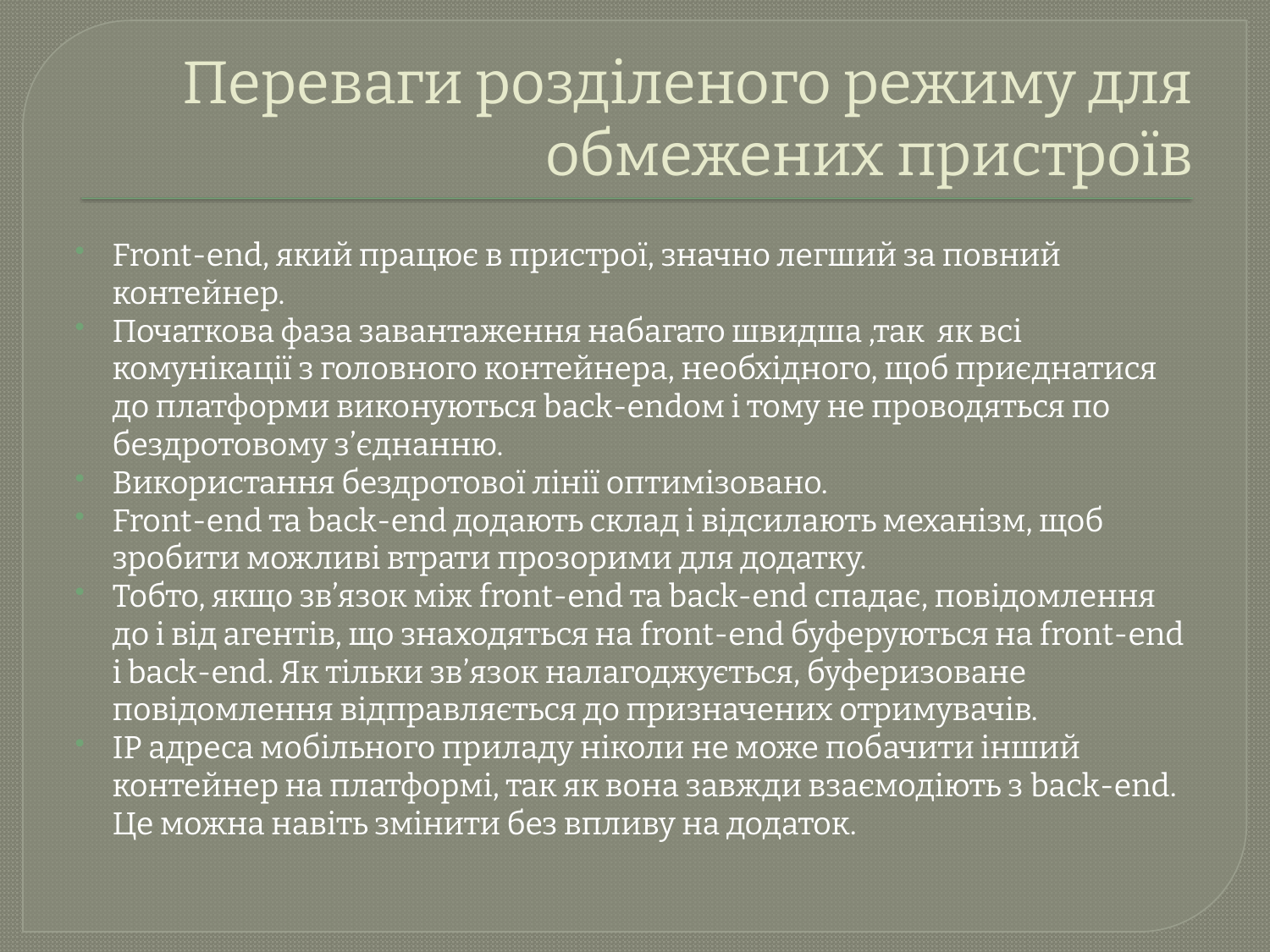

# Переваги розділеного режиму для обмежених пристроїв
Front-end, який працює в пристрої, значно легший за повний контейнер.
Початкова фаза завантаження набагато швидша ,так  як всі комунікації з головного контейнера, необхідного, щоб приєднатися до платформи виконуються back-endом і тому не проводяться по бездротовому з’єднанню.
Використання бездротової лінії оптимізовано.
Front-end та back-end додають склад і відсилають механізм, щоб зробити можливі втрати прозорими для додатку.
Тобто, якщо зв’язок між front-end та back-end спадає, повідомлення до і від агентів, що знаходяться на front-end буферуються на front-end і back-end. Як тільки зв’язок налагоджується, буферизоване повідомлення відправляється до призначених отримувачів.
IP адреса мобільного приладу ніколи не може побачити інший контейнер на платформі, так як вона завжди взаємодіють з back-end. Це можна навіть змінити без впливу на додаток.